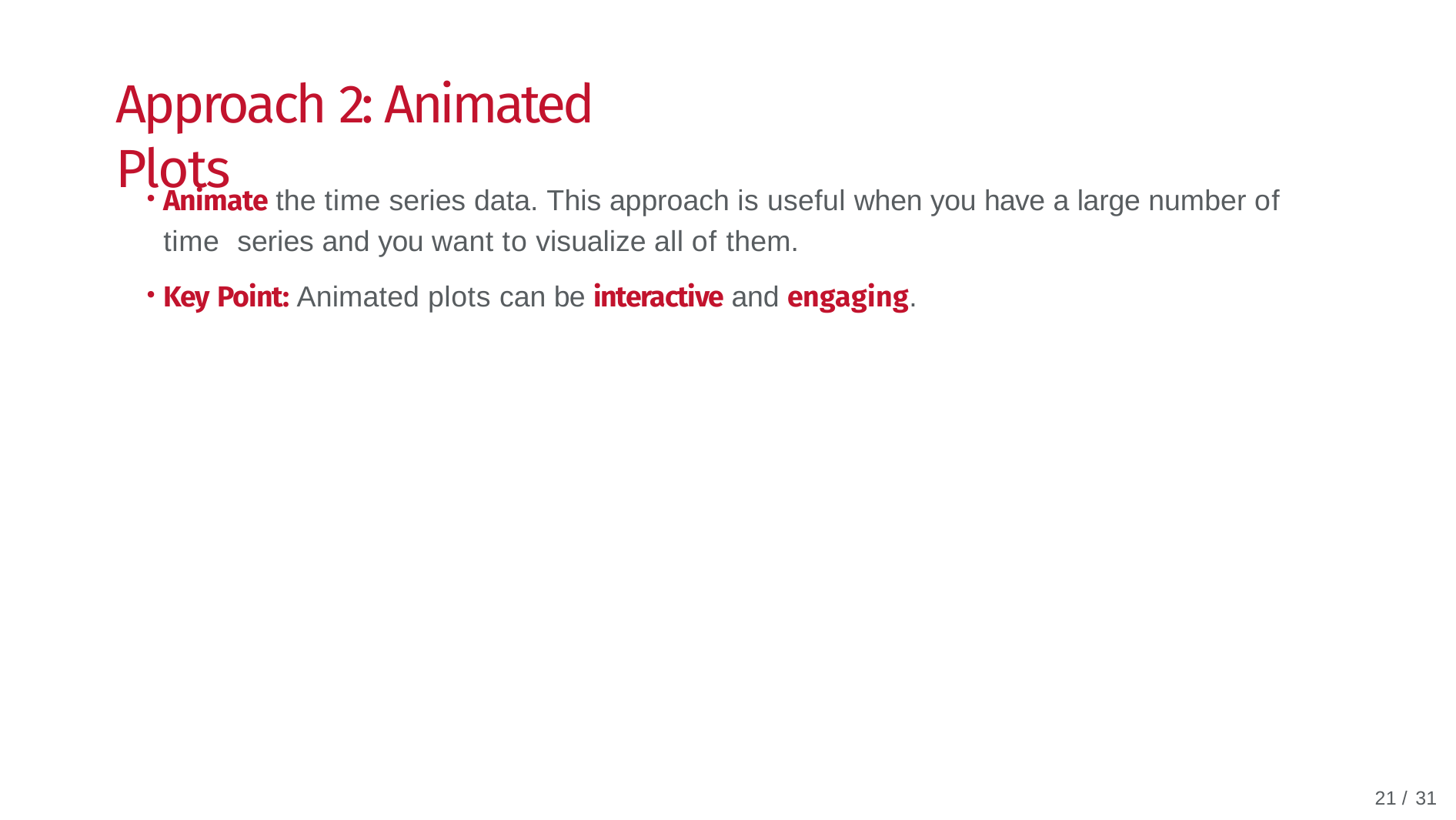

# Approach 2: Animated Plots
Animate the time series data. This approach is useful when you have a large number of time  series and you want to visualize all of them.
Key Point: Animated plots can be interactive and engaging.
21 / 31